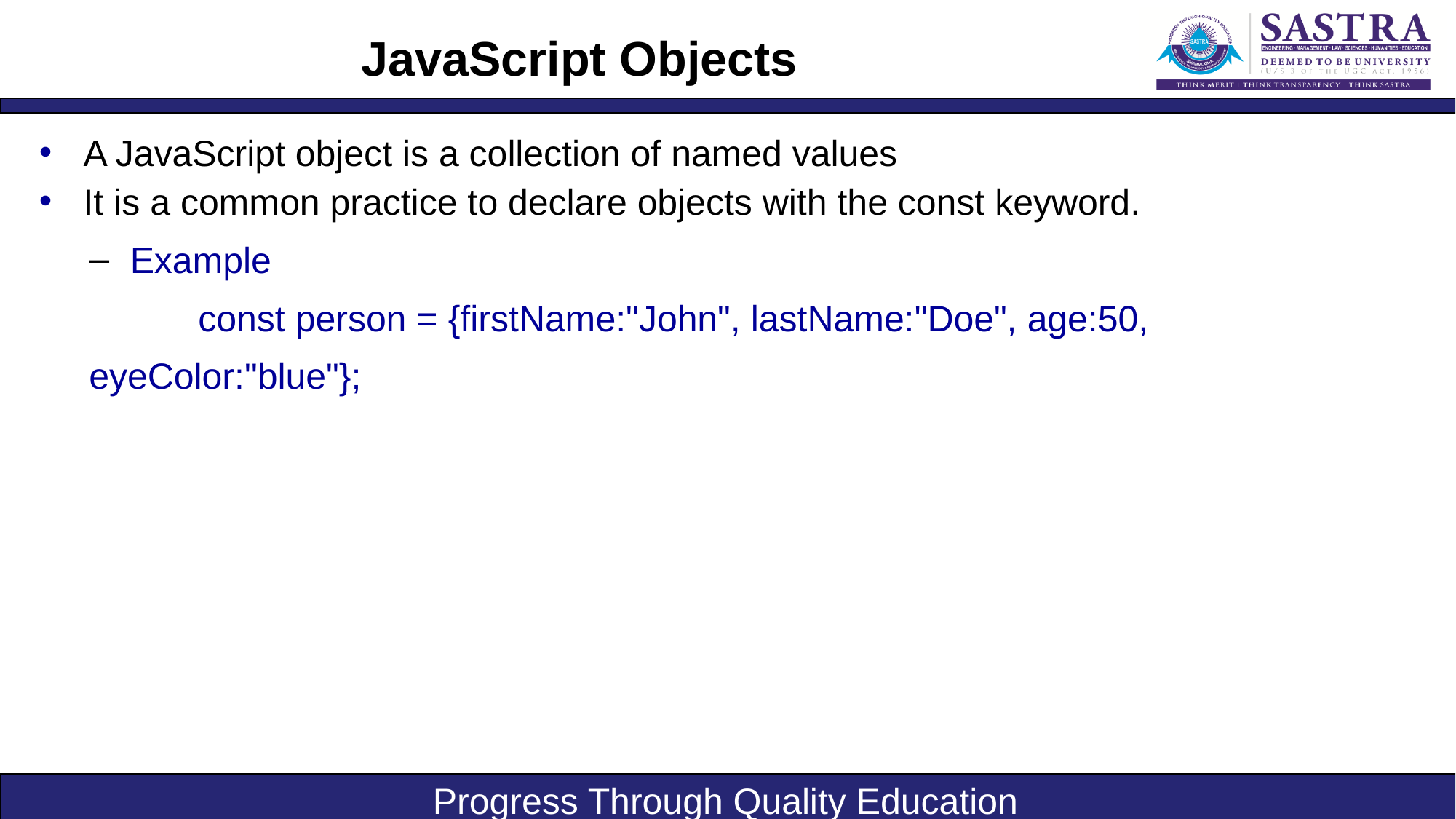

# JavaScript Objects
A JavaScript object is a collection of named values
It is a common practice to declare objects with the const keyword.
Example
	const person = {firstName:"John", lastName:"Doe", age:50, eyeColor:"blue"};